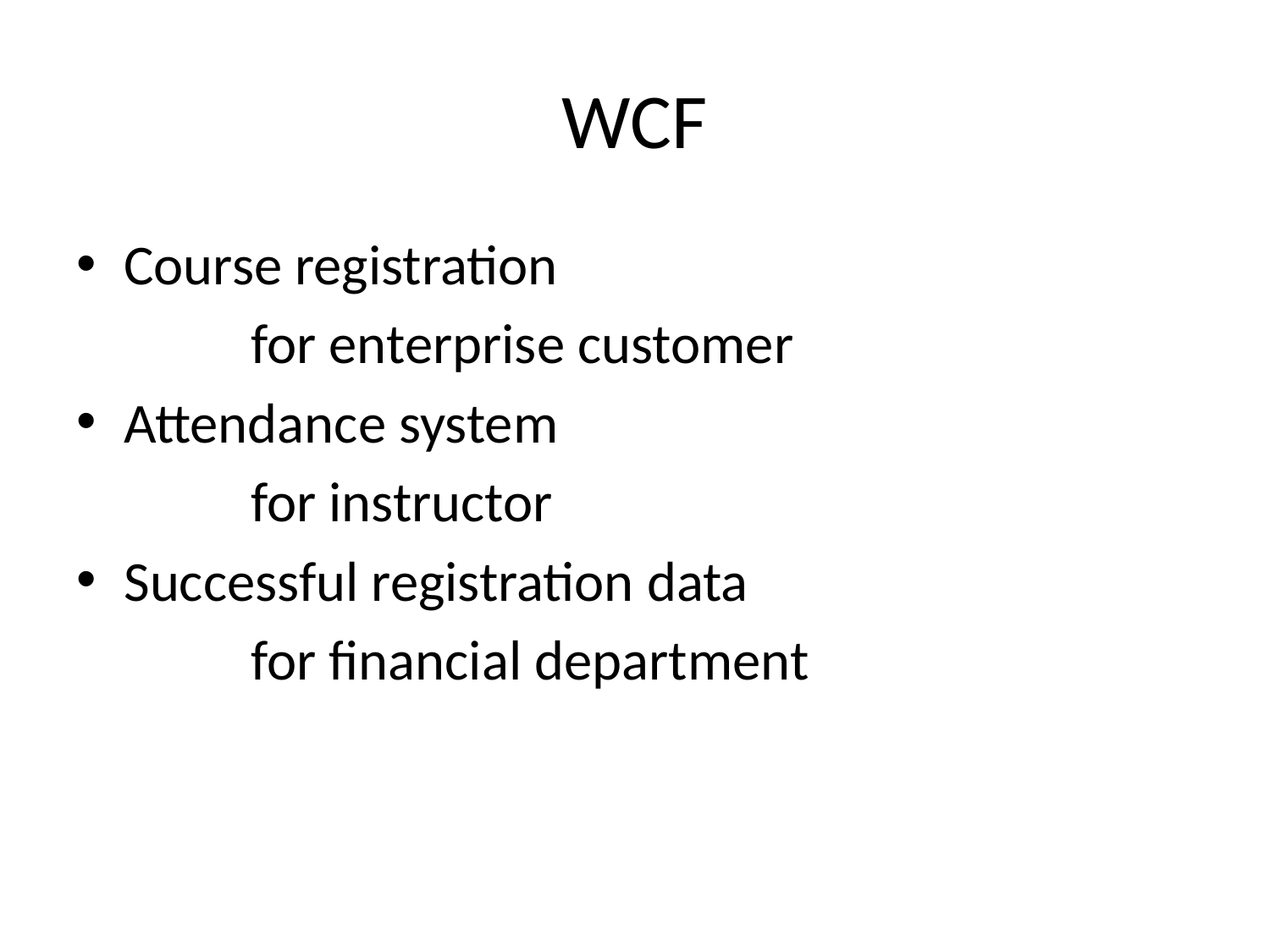

# WCF
Course registration
		for enterprise customer
Attendance system
		for instructor
Successful registration data
		for financial department